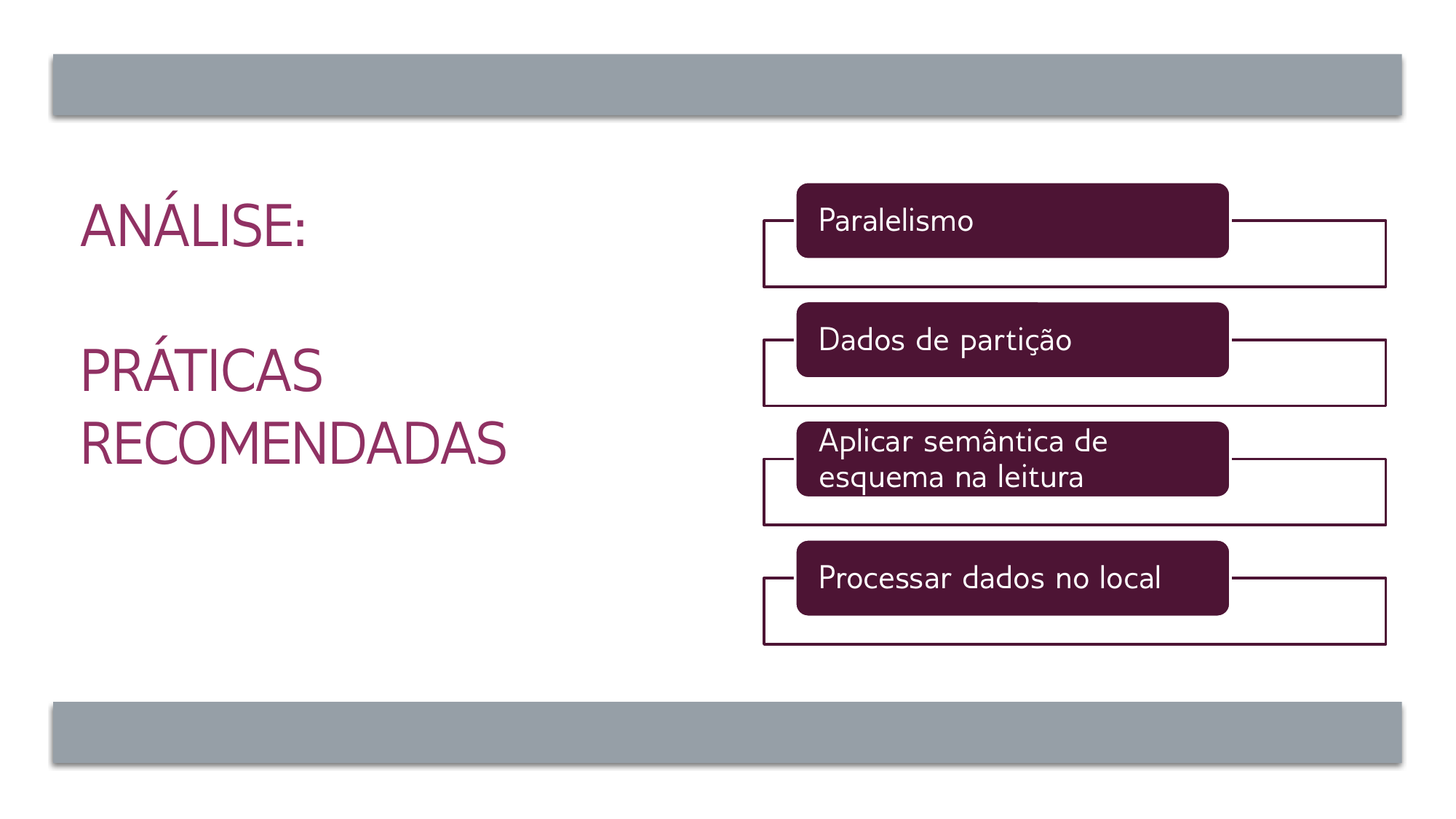

# ANÁLISE: Práticas recomendadas
Paralelismo
Dados de partição
Aplicar semântica de esquema na leitura
Processar dados no local